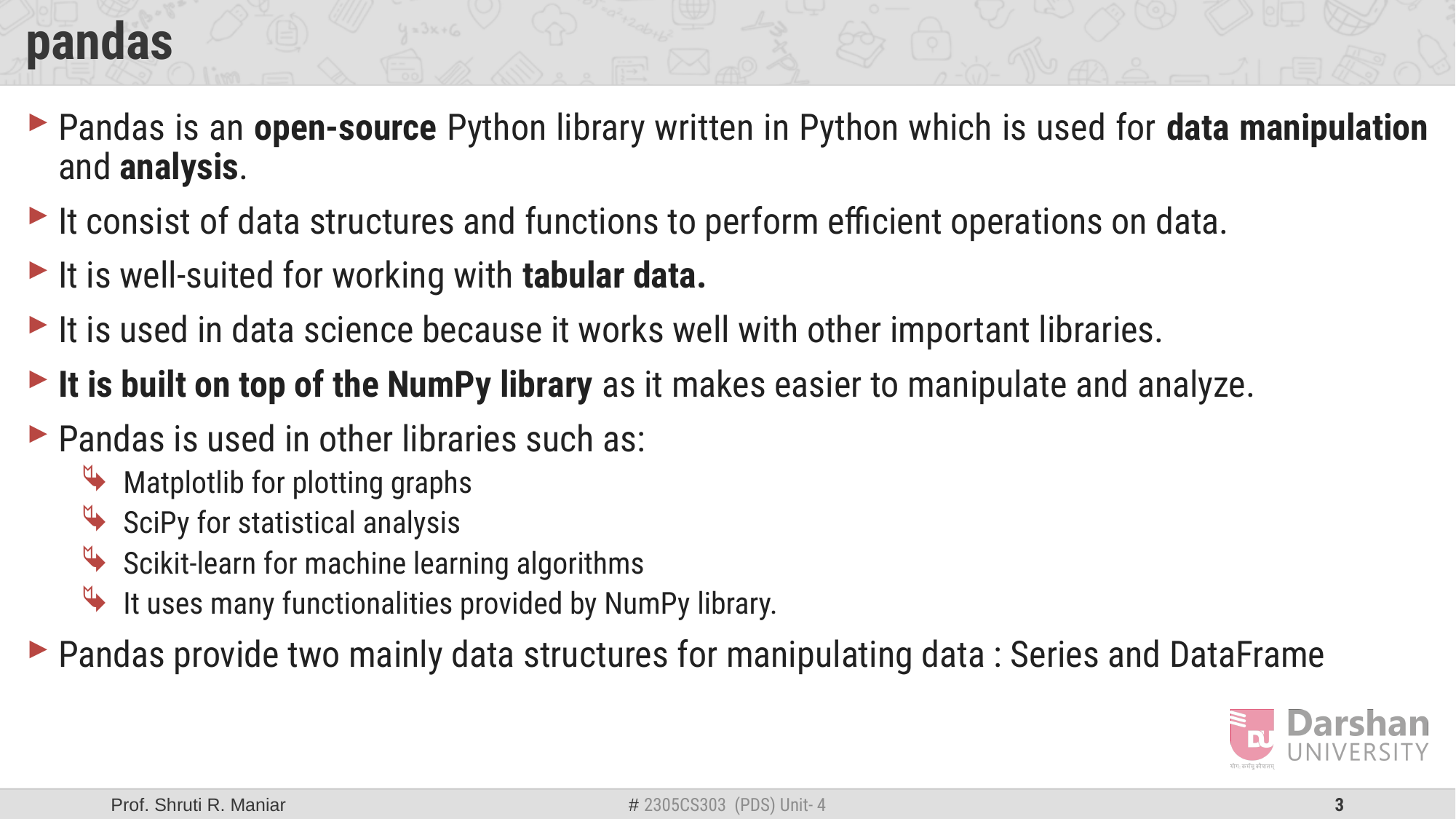

# pandas
Pandas is an open-source Python library written in Python which is used for data manipulation and analysis.
It consist of data structures and functions to perform efficient operations on data.
It is well-suited for working with tabular data.
It is used in data science because it works well with other important libraries.
It is built on top of the NumPy library as it makes easier to manipulate and analyze.
Pandas is used in other libraries such as:
Matplotlib for plotting graphs
SciPy for statistical analysis
Scikit-learn for machine learning algorithms
It uses many functionalities provided by NumPy library.
Pandas provide two mainly data structures for manipulating data : Series and DataFrame